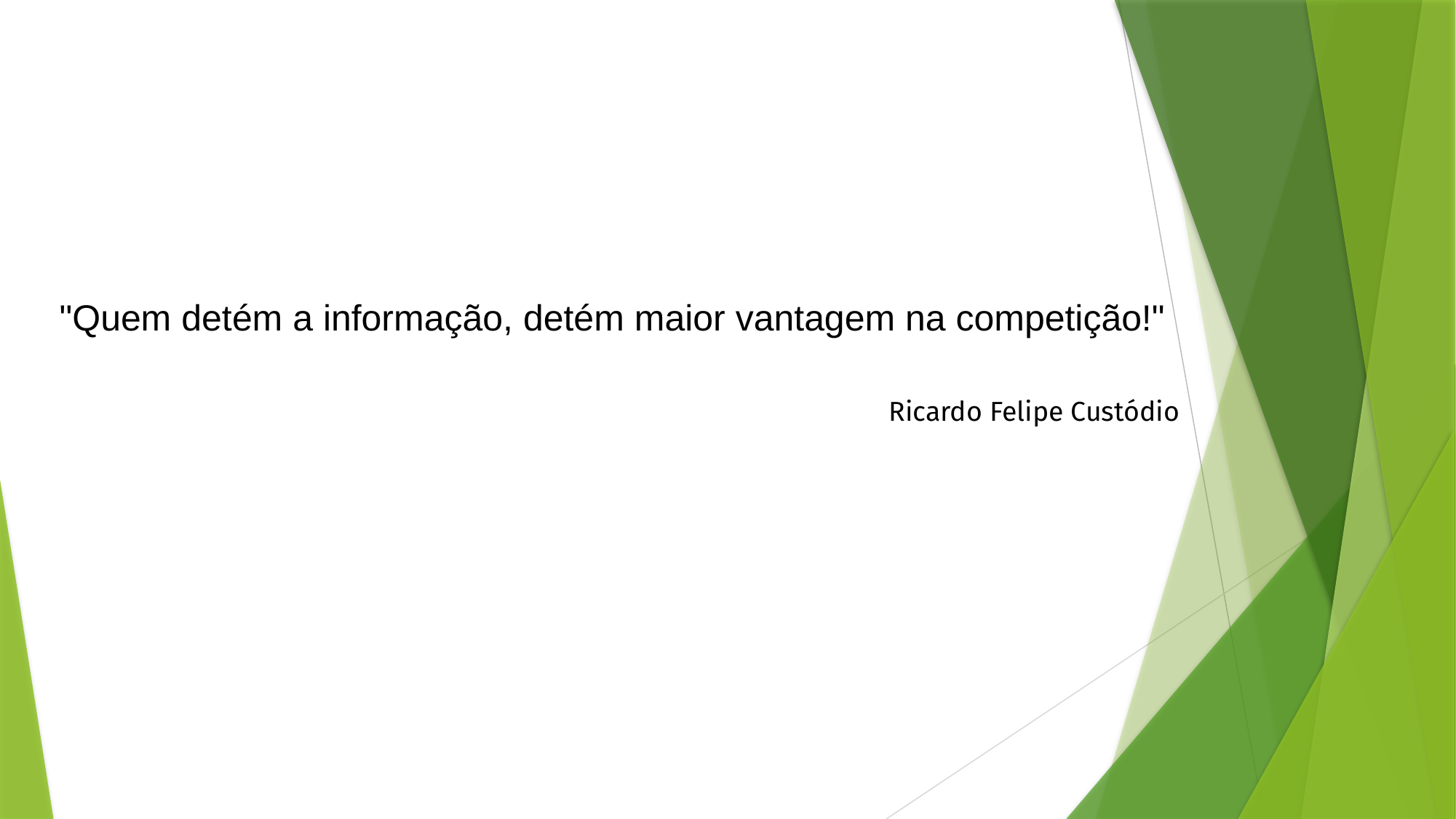

"Quem detém a informação, detém maior vantagem na competição!"

Ricardo Felipe Custódio